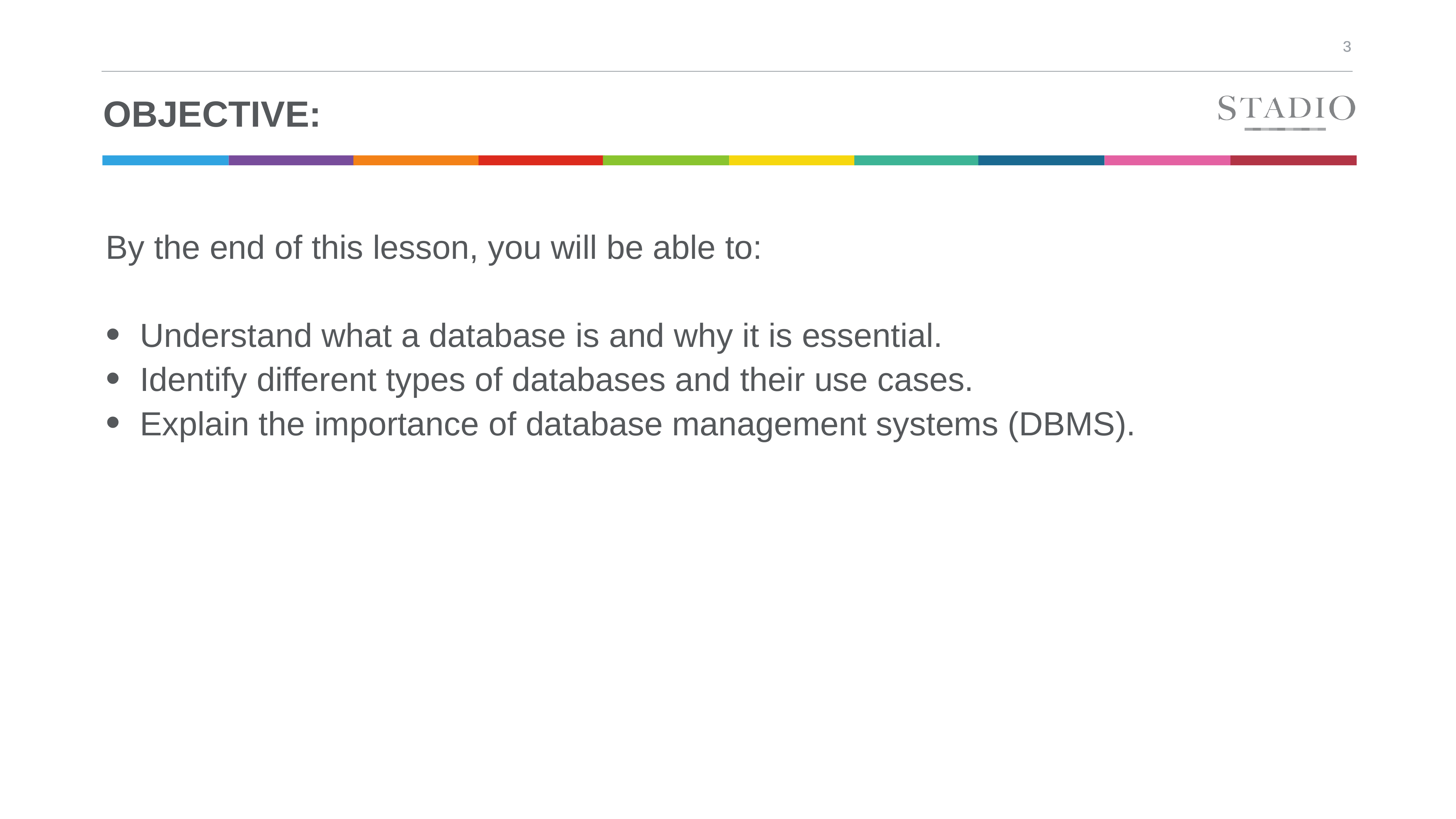

# Objective:
By the end of this lesson, you will be able to:

Understand what a database is and why it is essential.
Identify different types of databases and their use cases.
Explain the importance of database management systems (DBMS).